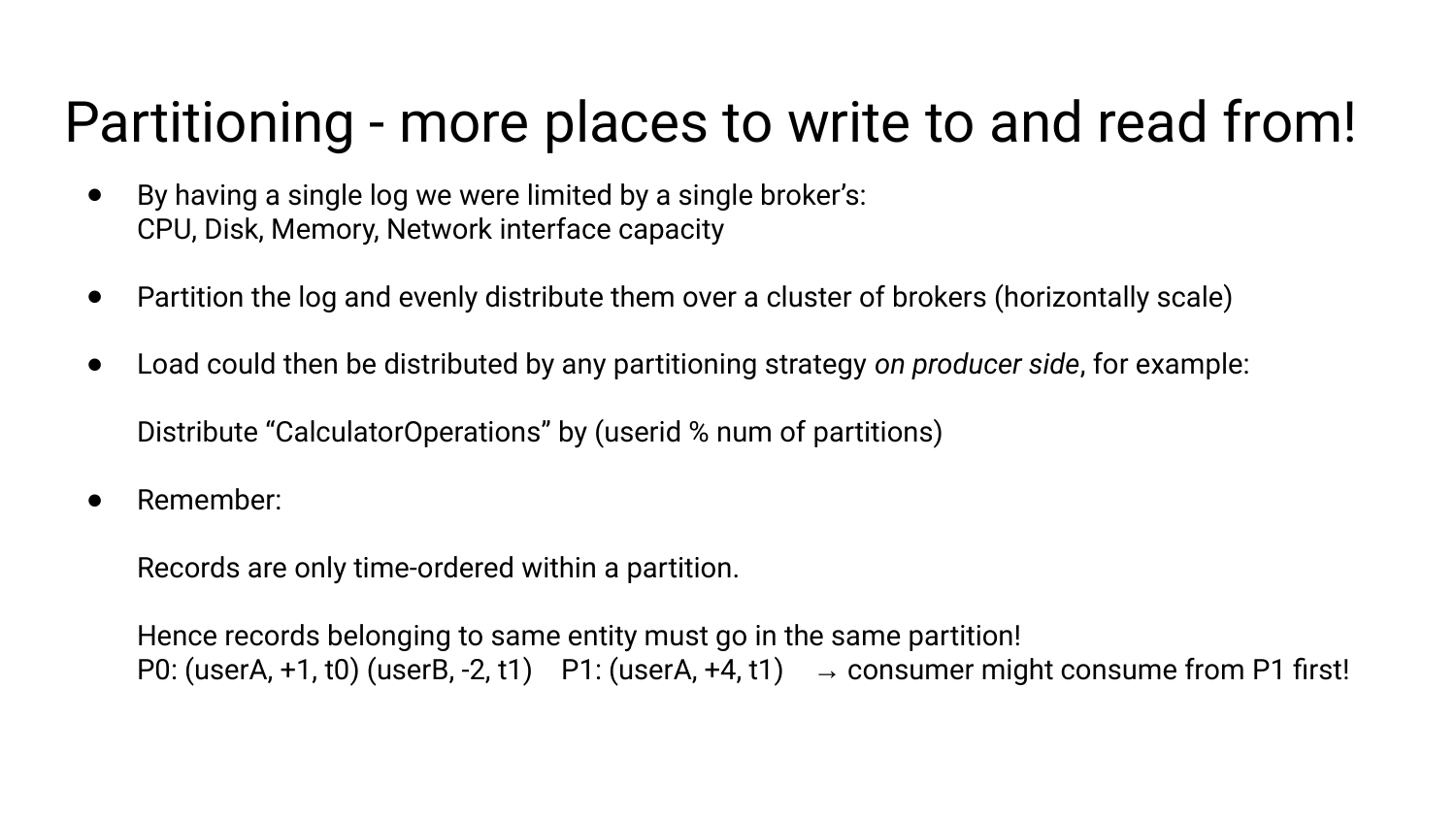

# Partitioning - more places to write to and read from!
By having a single log we were limited by a single broker’s:
CPU, Disk, Memory, Network interface capacity

Partition the log and evenly distribute them over a cluster of brokers (horizontally scale)

Load could then be distributed by any partitioning strategy on producer side, for example:

Distribute “CalculatorOperations” by (userid % num of partitions)

Remember:

Records are only time-ordered within a partition.

Hence records belonging to same entity must go in the same partition!
P0: (userA, +1, t0) (userB, -2, t1)    P1: (userA, +4, t1)    → consumer might consume from P1 first!